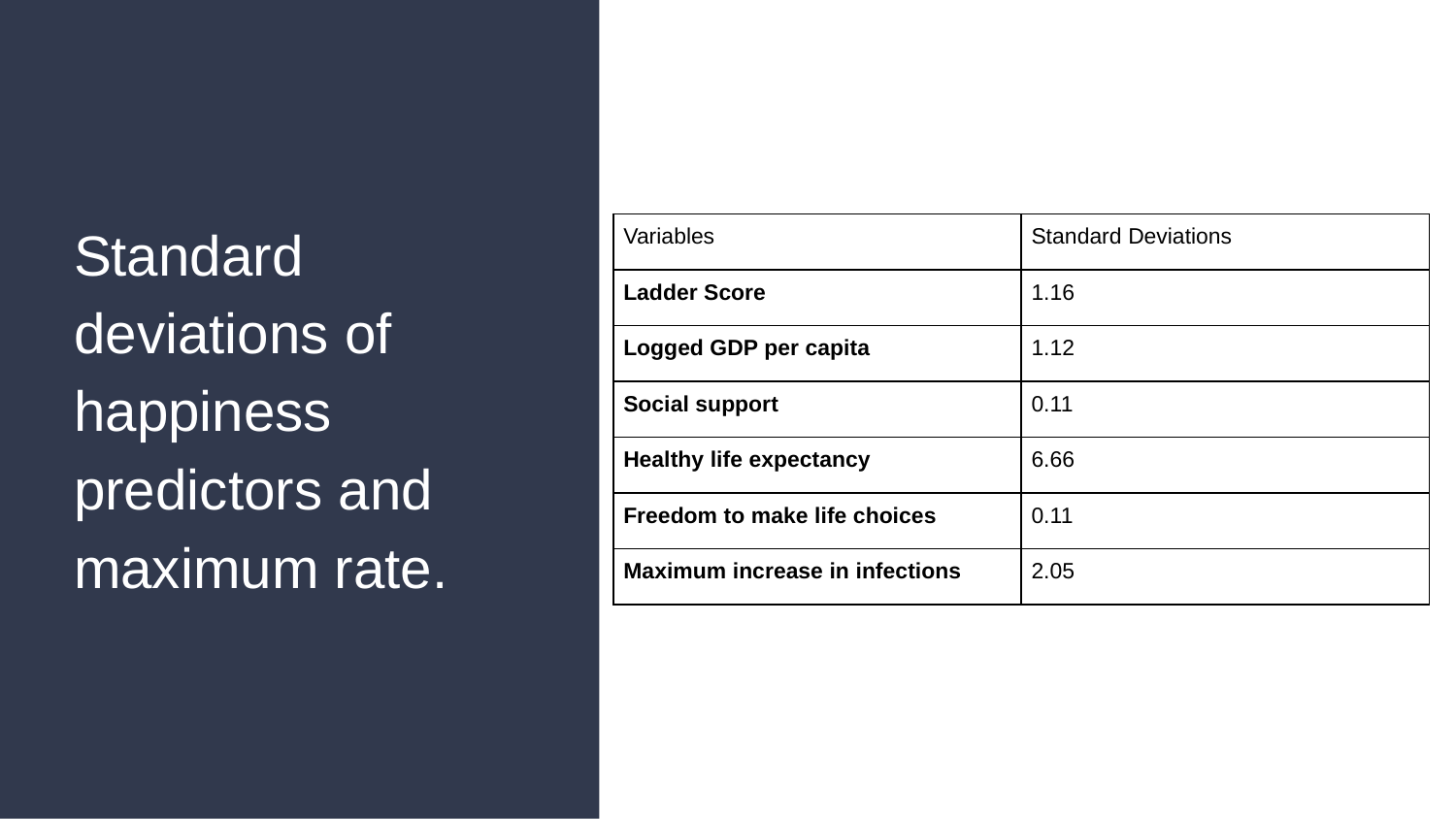

# Standard deviations of happiness predictors and maximum rate.
| Variables | Standard Deviations |
| --- | --- |
| Ladder Score | 1.16 |
| Logged GDP per capita | 1.12 |
| Social support | 0.11 |
| Healthy life expectancy | 6.66 |
| Freedom to make life choices | 0.11 |
| Maximum increase in infections | 2.05 |